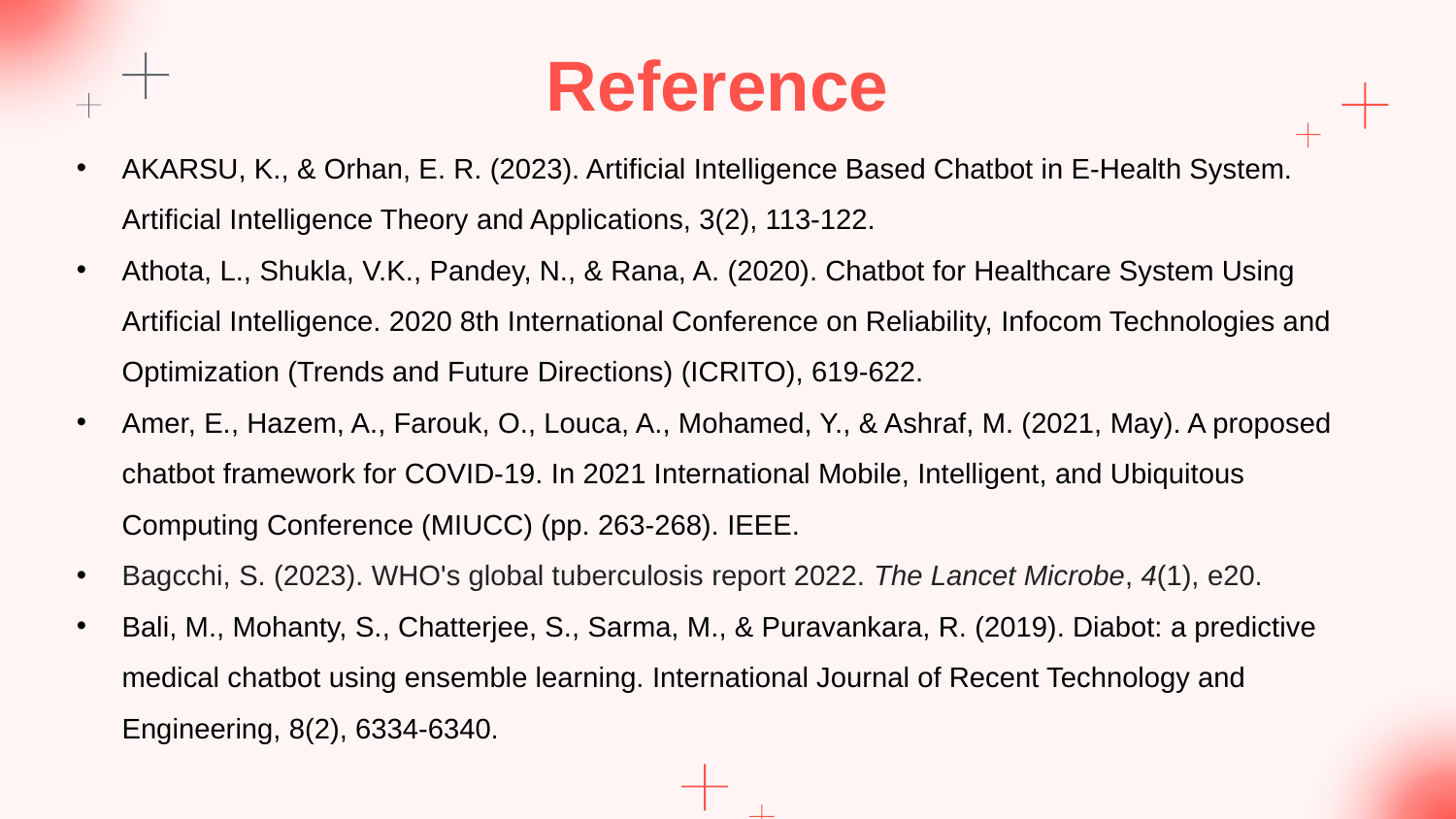

# Reference

AKARSU, K., & Orhan, E. R. (2023). Artificial Intelligence Based Chatbot in E-Health System. Artificial Intelligence Theory and Applications, 3(2), 113-122.
Athota, L., Shukla, V.K., Pandey, N., & Rana, A. (2020). Chatbot for Healthcare System Using Artificial Intelligence. 2020 8th International Conference on Reliability, Infocom Technologies and Optimization (Trends and Future Directions) (ICRITO), 619-622.
Amer, E., Hazem, A., Farouk, O., Louca, A., Mohamed, Y., & Ashraf, M. (2021, May). A proposed chatbot framework for COVID-19. In 2021 International Mobile, Intelligent, and Ubiquitous Computing Conference (MIUCC) (pp. 263-268). IEEE.
Bagcchi, S. (2023). WHO's global tuberculosis report 2022. The Lancet Microbe, 4(1), e20.
Bali, M., Mohanty, S., Chatterjee, S., Sarma, M., & Puravankara, R. (2019). Diabot: a predictive medical chatbot using ensemble learning. International Journal of Recent Technology and Engineering, 8(2), 6334-6340.